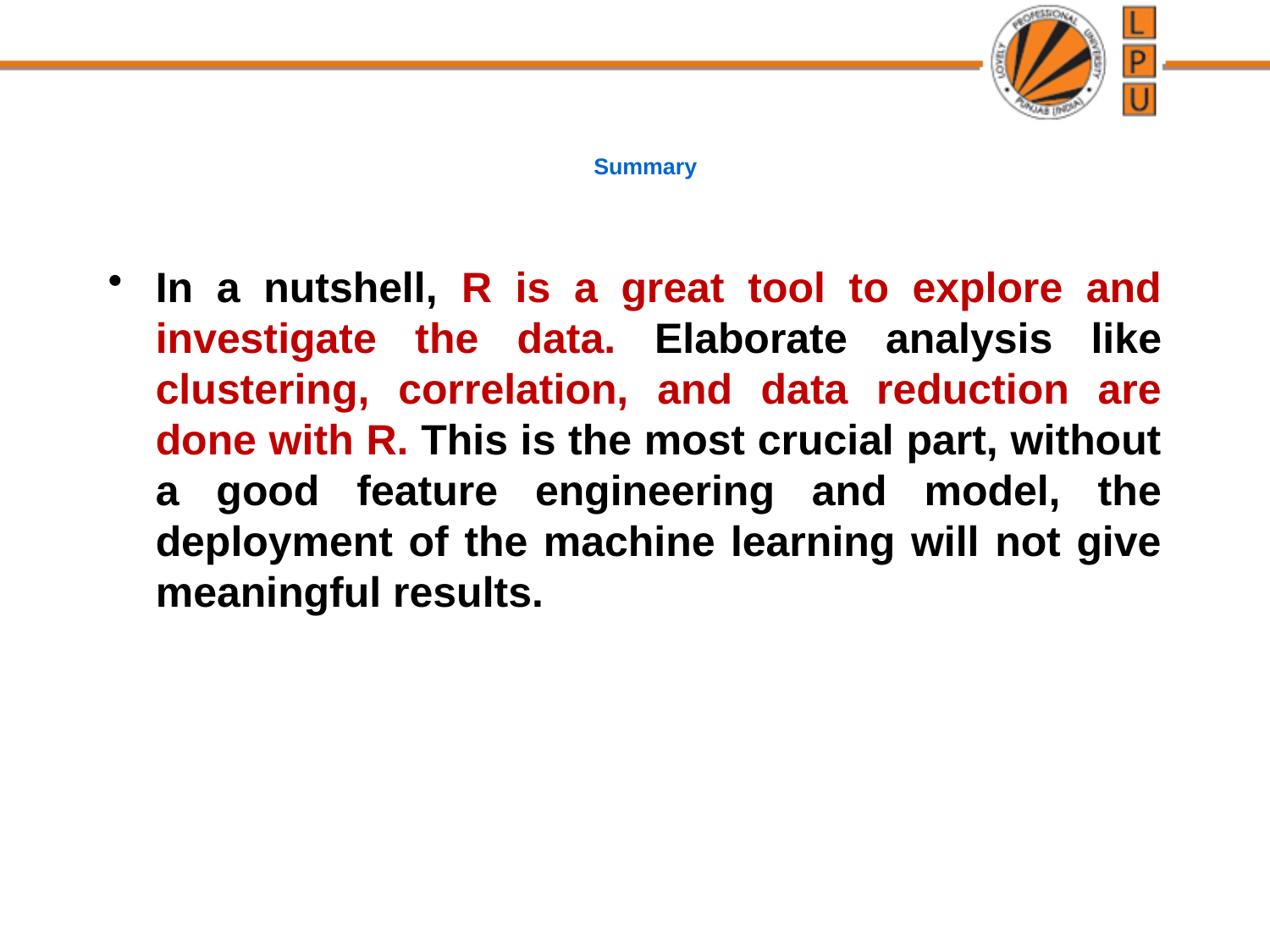

# Summary
In a nutshell, R is a great tool to explore and investigate the data. Elaborate analysis like clustering, correlation, and data reduction are done with R. This is the most crucial part, without a good feature engineering and model, the deployment of the machine learning will not give meaningful results.